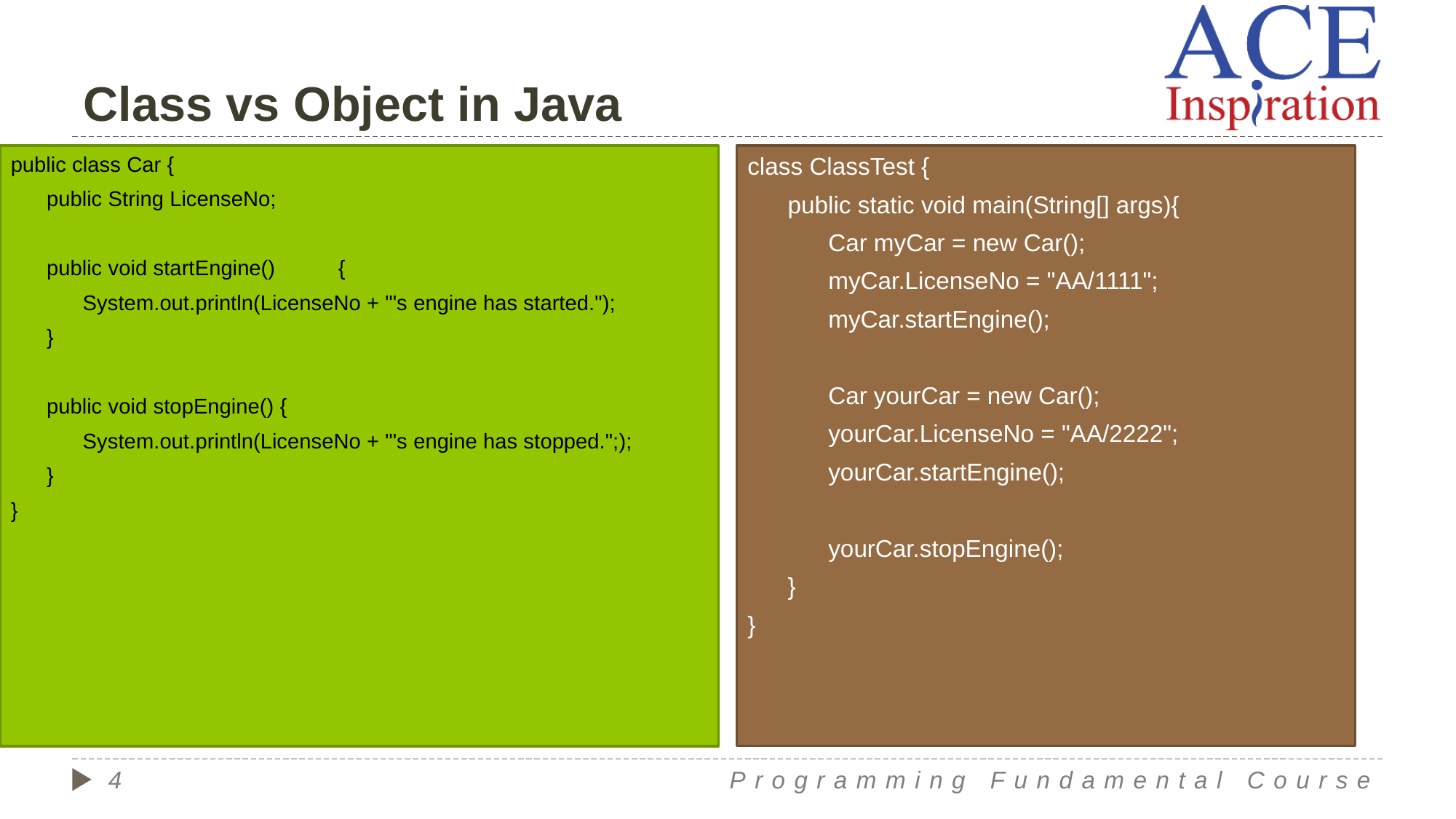

# Class vs Object in Java
public class Car {
      public String LicenseNo;

      public void startEngine()	{
            System.out.println(LicenseNo + "'s engine has started.");
      }

      public void stopEngine() {
            System.out.println(LicenseNo + "'s engine has stopped.";);
      }
}

class ClassTest {
      public static void main(String[] args){
            Car myCar = new Car();
            myCar.LicenseNo = "AA/1111";
            myCar.startEngine();

            Car yourCar = new Car();
            yourCar.LicenseNo = "AA/2222";
            yourCar.startEngine();

            yourCar.stopEngine();
      }
}
4
Programming Fundamental Course